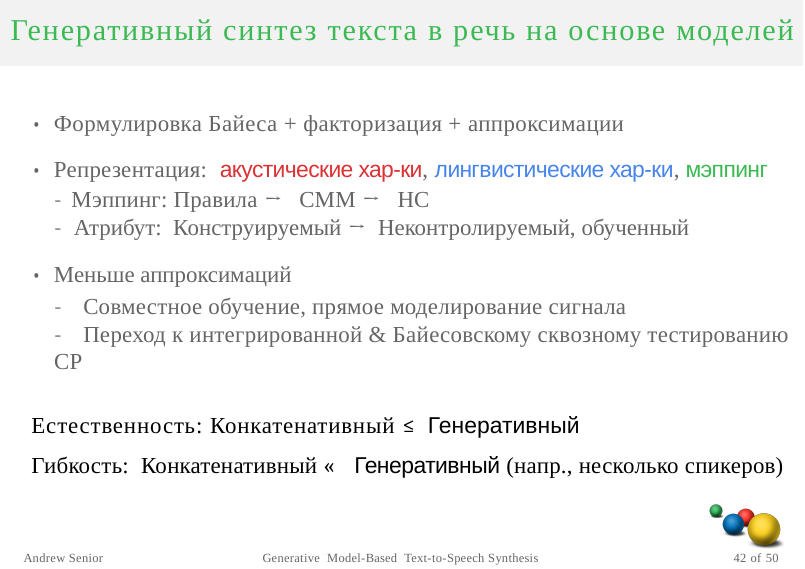

Генеративный синтез текста в речь на основе моделей
•  Формулировка Байеса + факторизация + аппроксимации
•  Репрезентация:  акустические хар-ки, лингвистические хар-ки, мэппинг
- Мэппинг: Правила →  СММ →  НС
- Атрибут:  Конструируемый → Неконтролируемый, обученный
•  Меньше аппроксимаций
- Совместное обучение, прямое моделирование сигнала
- Переход к интегрированной & Байесовскому сквозному тестированию СР
Естественность: Конкатенативный ≤ Генеративный
Гибкость:  Конкатенативный « Генеративный (напр., несколько спикеров)

Andrew Senior
Generative  Model-Based  Text-to-Speech Synthesis
42 of 50